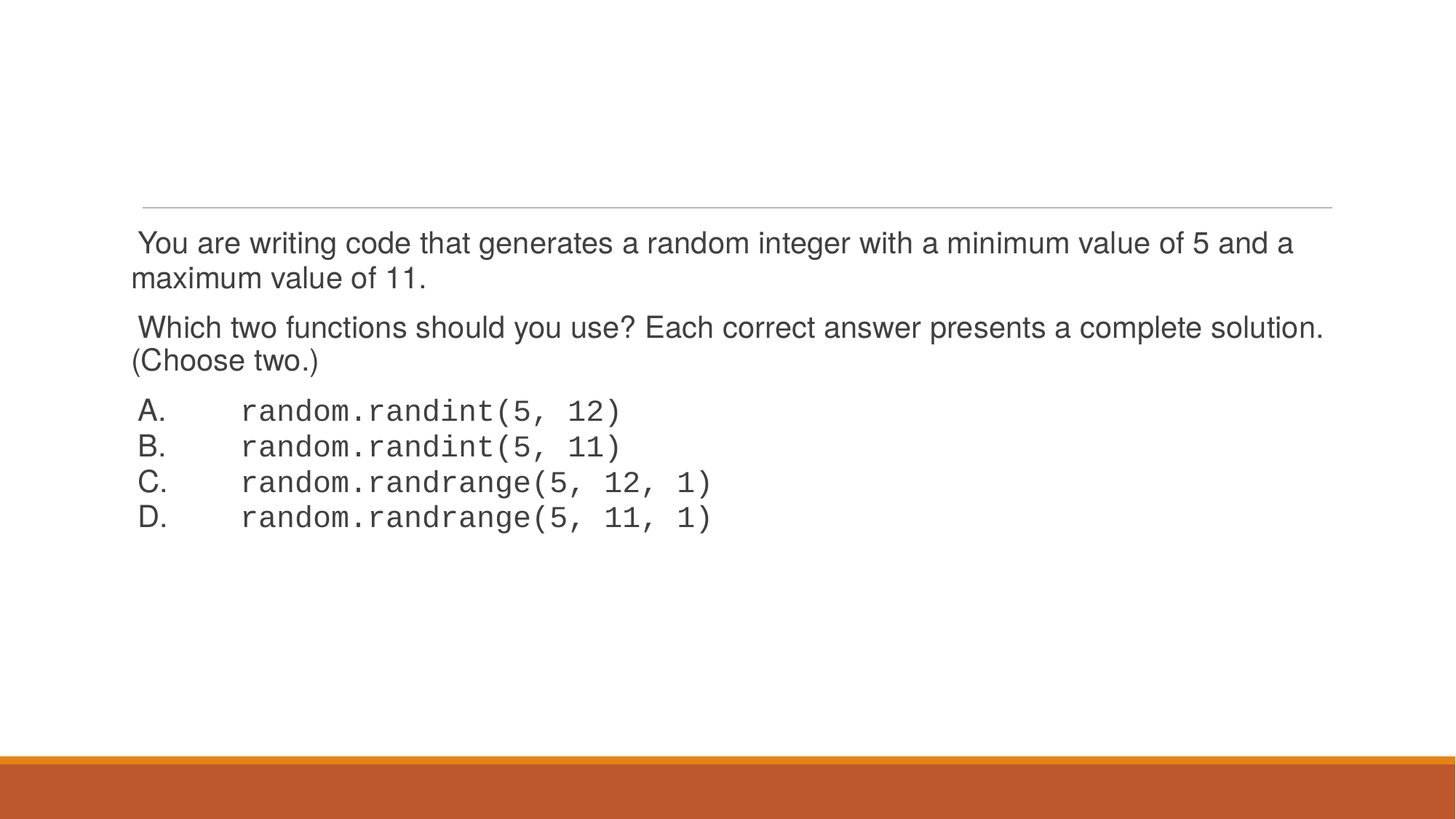

#
You are writing code that generates a random integer with a minimum value of 5 and a maximum value of 11.

Which two functions should you use? Each correct answer presents a complete solution. (Choose two.)

A.	random.randint(5, 12)

B.	random.randint(5, 11)

C.	random.randrange(5, 12, 1)

D.	random.randrange(5, 11, 1)